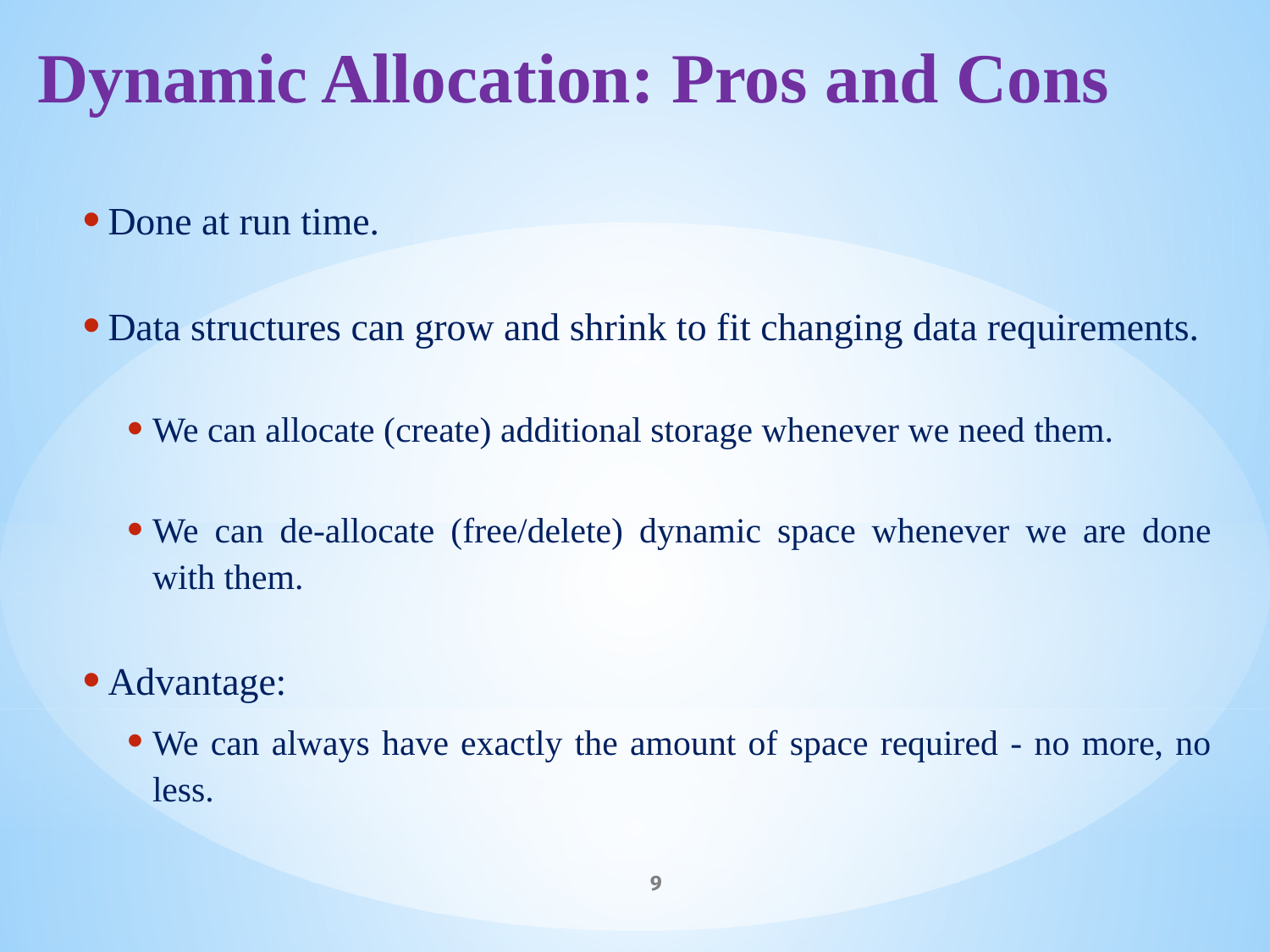

# Dynamic Allocation: Pros and Cons
Done at run time.

Data structures can grow and shrink to fit changing data requirements.

We can allocate (create) additional storage whenever we need them.

We can de-allocate (free/delete) dynamic space whenever we are done with them.

Advantage:
We can always have exactly the amount of space required - no more, no less.

9